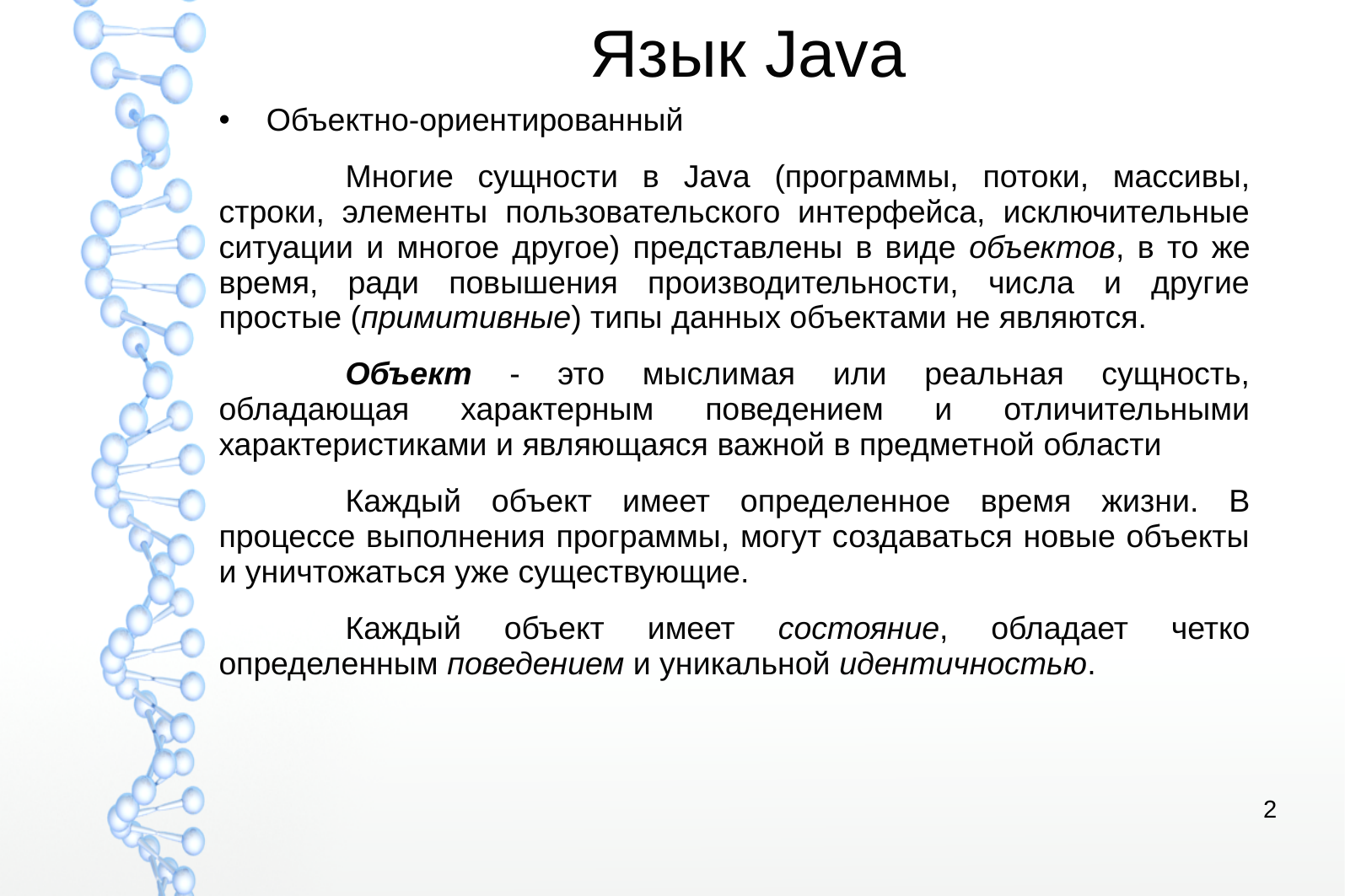

# Язык Java
Объектно-ориентированный
	Многие сущности в Java (программы, потоки, массивы, строки, элементы пользовательского интерфейса, исключительные ситуации и многое другое) представлены в виде объектов, в то же время, ради повышения производительности, числа и другие простые (примитивные) типы данных объектами не являются.
	Объект - это мыслимая или реальная сущность, обладающая характерным поведением и отличительными характеристиками и являющаяся важной в предметной области
	Каждый объект имеет определенное время жизни. В процессе выполнения программы, могут создаваться новые объекты и уничтожаться уже существующие.
	Каждый объект имеет состояние, обладает четко определенным поведением и уникальной идентичностью.

2